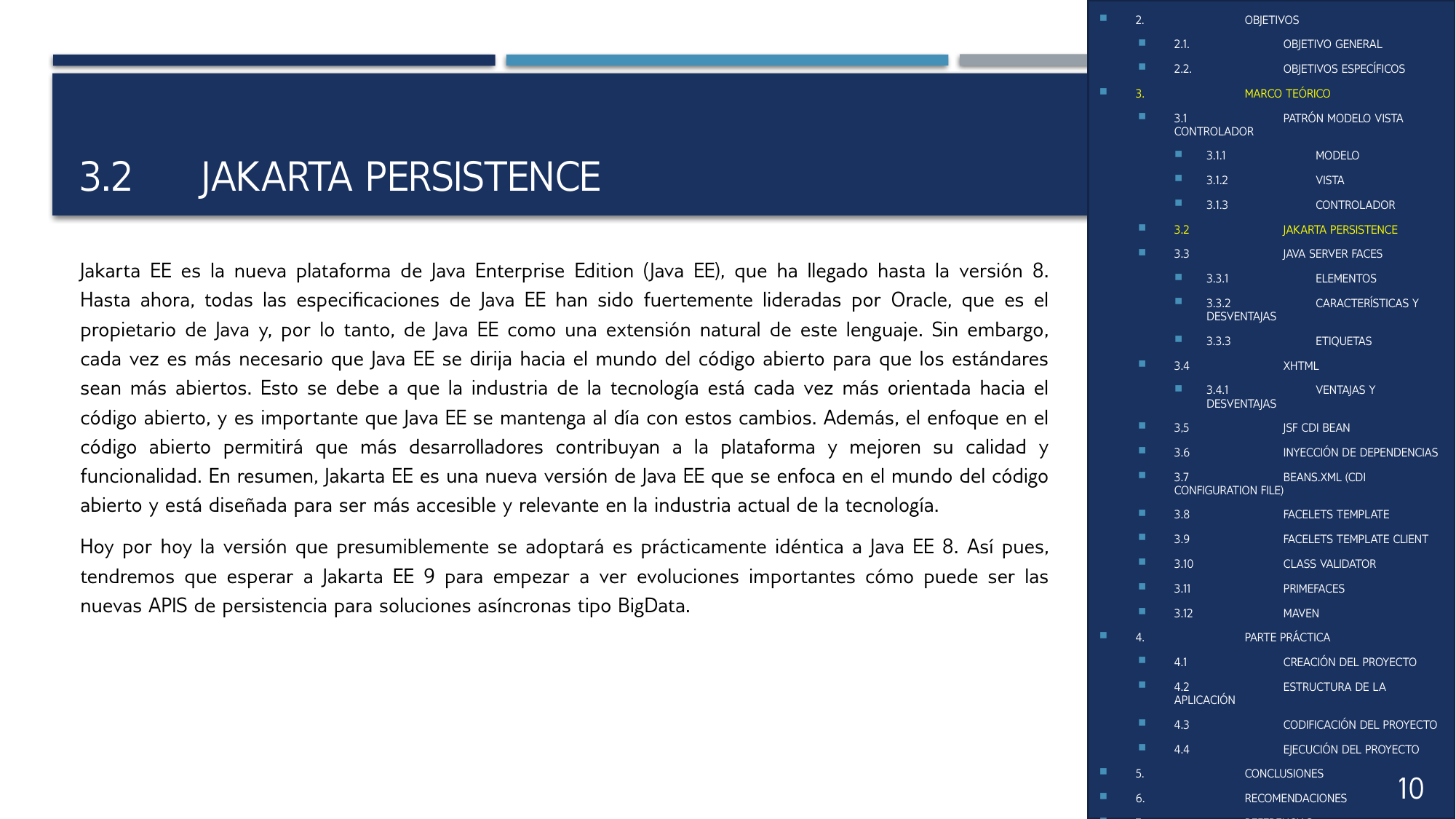

1.	INTRODUCCIÓN
2.	OBJETIVOS
2.1.	OBJETIVO GENERAL
2.2.	OBJETIVOS ESPECÍFICOS
3.	MARCO TEÓRICO
3.1	PATRÓN MODELO VISTA CONTROLADOR
3.1.1	MODELO
3.1.2	VISTA
3.1.3	CONTROLADOR
3.2	JAKARTA PERSISTENCE
3.3	JAVA SERVER FACES
3.3.1	ELEMENTOS
3.3.2	CARACTERÍSTICAS Y DESVENTAJAS
3.3.3	ETIQUETAS
3.4	XHTML
3.4.1	VENTAJAS Y DESVENTAJAS
3,5	JSF CDI BEAN
3.6	INYECCIÓN DE DEPENDENCIAS
3.7	BEANS.XML (CDI CONFIGURATION FILE)
3.8	FACELETS TEMPLATE
3.9	FACELETS TEMPLATE CLIENT
3.10	CLASS VALIDATOR
3.11	PRIMEFACES
3.12	MAVEN
4.	PARTE PRÁCTICA
4.1	CREACIÓN DEL PROYECTO
4.2	ESTRUCTURA DE LA APLICACIÓN
4.3	CODIFICACIÓN DEL PROYECTO
4.4	EJECUCIÓN DEL PROYECTO
5.	CONCLUSIONES
6.	RECOMENDACIONES
7.	REFERENCIAS
# 3.2	 JAKARTA PERSISTENCE
Jakarta EE es la nueva plataforma de Java Enterprise Edition (Java EE), que ha llegado hasta la versión 8. Hasta ahora, todas las especificaciones de Java EE han sido fuertemente lideradas por Oracle, que es el propietario de Java y, por lo tanto, de Java EE como una extensión natural de este lenguaje. Sin embargo, cada vez es más necesario que Java EE se dirija hacia el mundo del código abierto para que los estándares sean más abiertos. Esto se debe a que la industria de la tecnología está cada vez más orientada hacia el código abierto, y es importante que Java EE se mantenga al día con estos cambios. Además, el enfoque en el código abierto permitirá que más desarrolladores contribuyan a la plataforma y mejoren su calidad y funcionalidad. En resumen, Jakarta EE es una nueva versión de Java EE que se enfoca en el mundo del código abierto y está diseñada para ser más accesible y relevante en la industria actual de la tecnología.
Hoy por hoy la versión que presumiblemente se adoptará es prácticamente idéntica a Java EE 8. Así pues, tendremos que esperar a Jakarta EE 9 para empezar a ver evoluciones importantes cómo puede ser las nuevas APIS de persistencia para soluciones asíncronas tipo BigData.
10
10
10
6